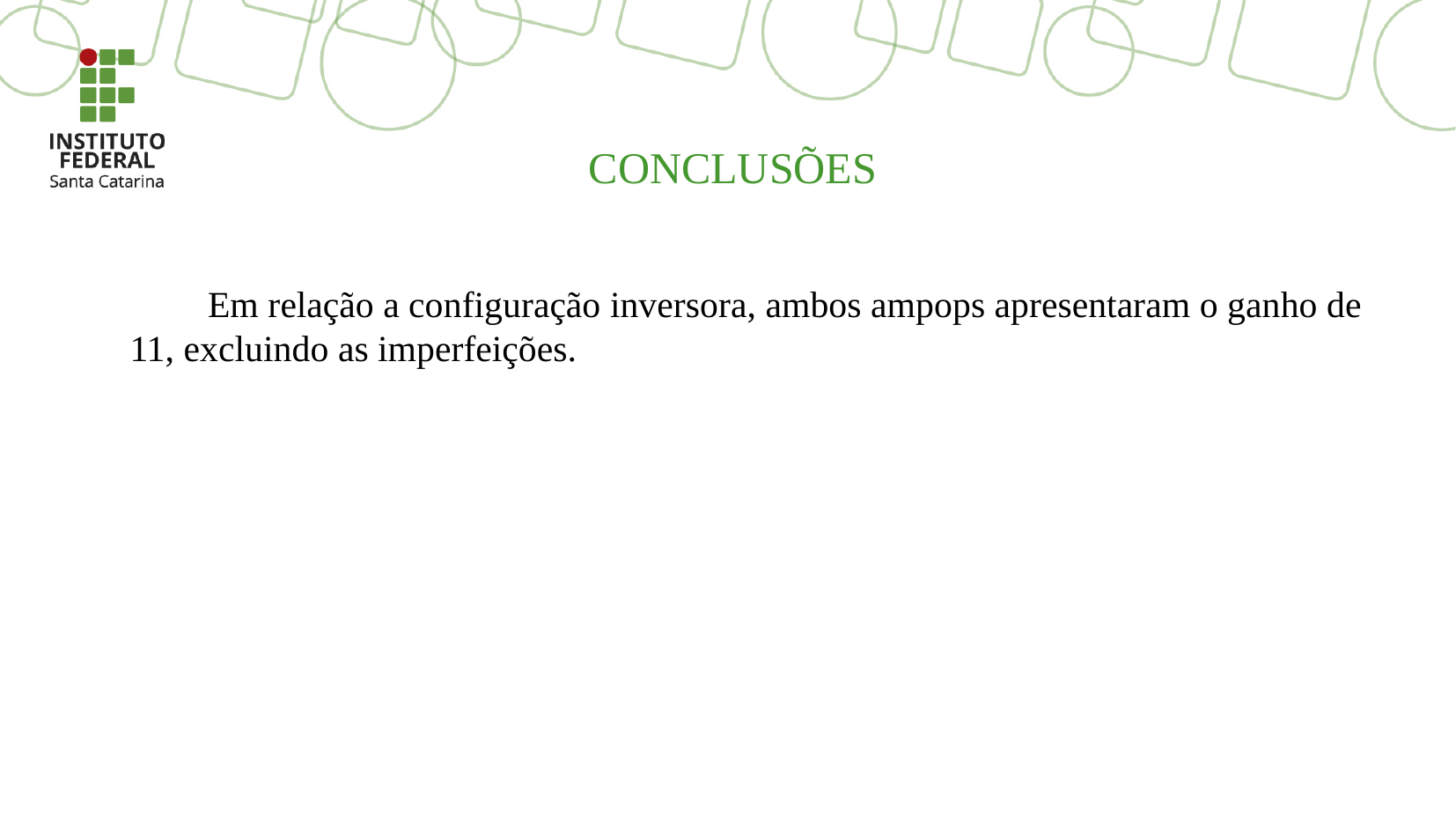

CONCLUSÕES
Em relação a configuração inversora, ambos ampops apresentaram o ganho de 11, excluindo as imperfeições.